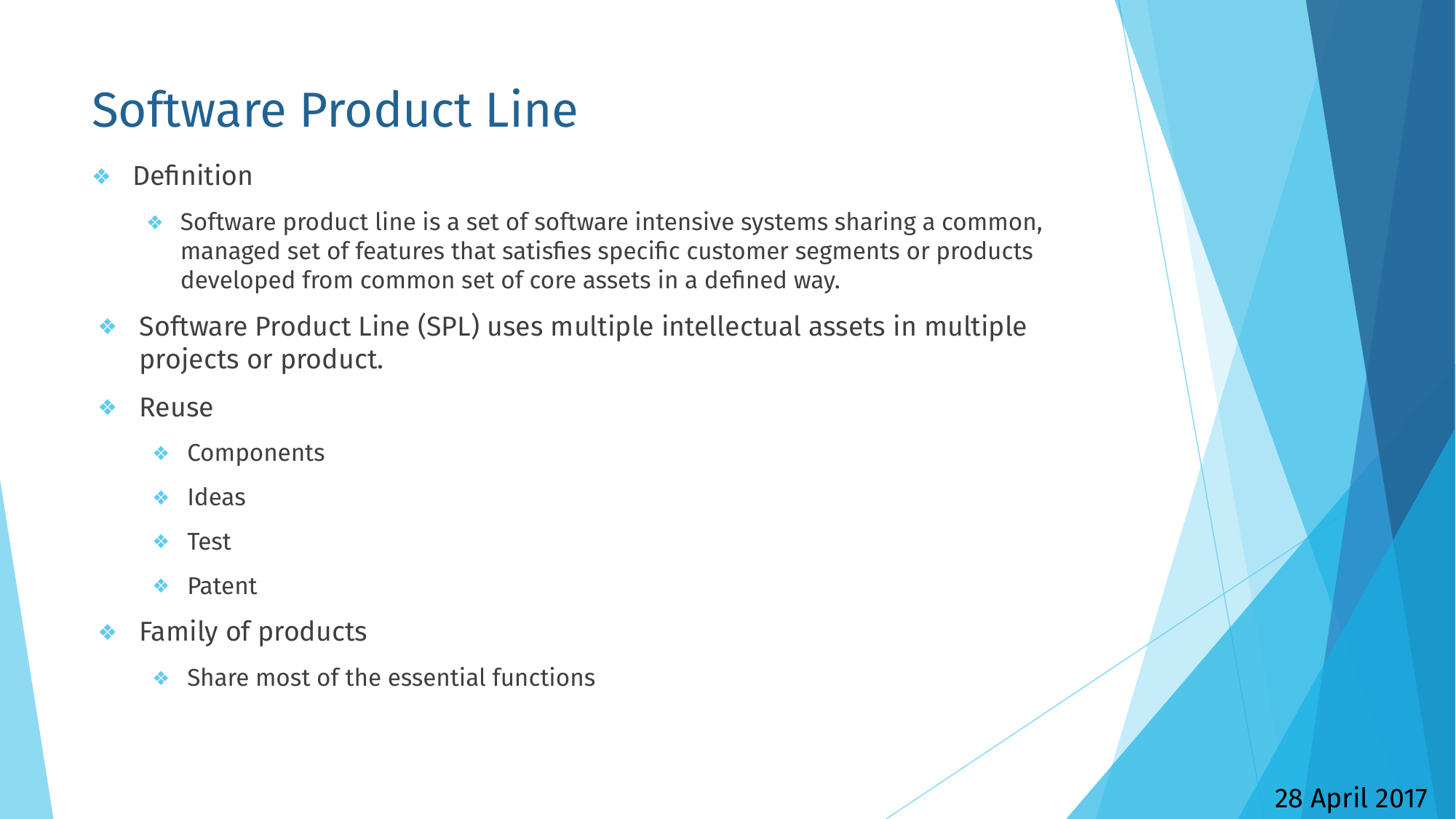

# Software Product Line
Definition
Software product line is a set of software intensive systems sharing a common, managed set of features that satisfies specific customer segments or products developed from common set of core assets in a defined way.
Software Product Line (SPL) uses multiple intellectual assets in multiple projects or product.
Reuse
Components
Ideas
Test
Patent
Family of products
Share most of the essential functions

28 April 2017